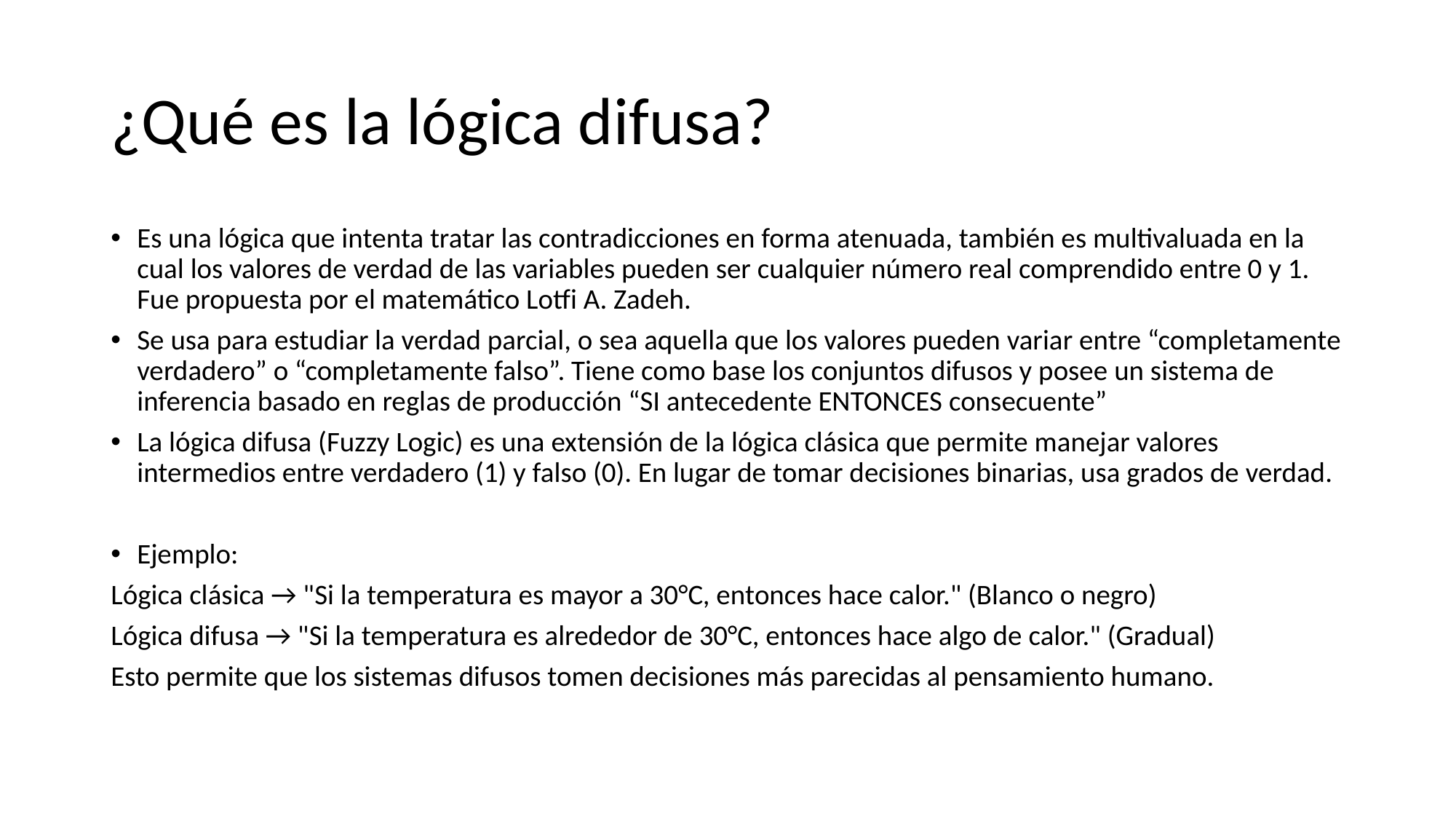

# ¿Qué es la lógica difusa?
Es una lógica que intenta tratar las contradicciones en forma atenuada, también es multivaluada en la cual los valores de verdad de las variables pueden ser cualquier número real comprendido entre 0 y 1. Fue propuesta por el matemático Lotfi A. Zadeh.
Se usa para estudiar la verdad parcial, o sea aquella que los valores pueden variar entre “completamente verdadero” o “completamente falso”. Tiene como base los conjuntos difusos y posee un sistema de inferencia basado en reglas de producción “SI antecedente ENTONCES consecuente”
La lógica difusa (Fuzzy Logic) es una extensión de la lógica clásica que permite manejar valores intermedios entre verdadero (1) y falso (0). En lugar de tomar decisiones binarias, usa grados de verdad.

Ejemplo:
Lógica clásica → "Si la temperatura es mayor a 30°C, entonces hace calor." (Blanco o negro)
Lógica difusa → "Si la temperatura es alrededor de 30°C, entonces hace algo de calor." (Gradual)
Esto permite que los sistemas difusos tomen decisiones más parecidas al pensamiento humano.